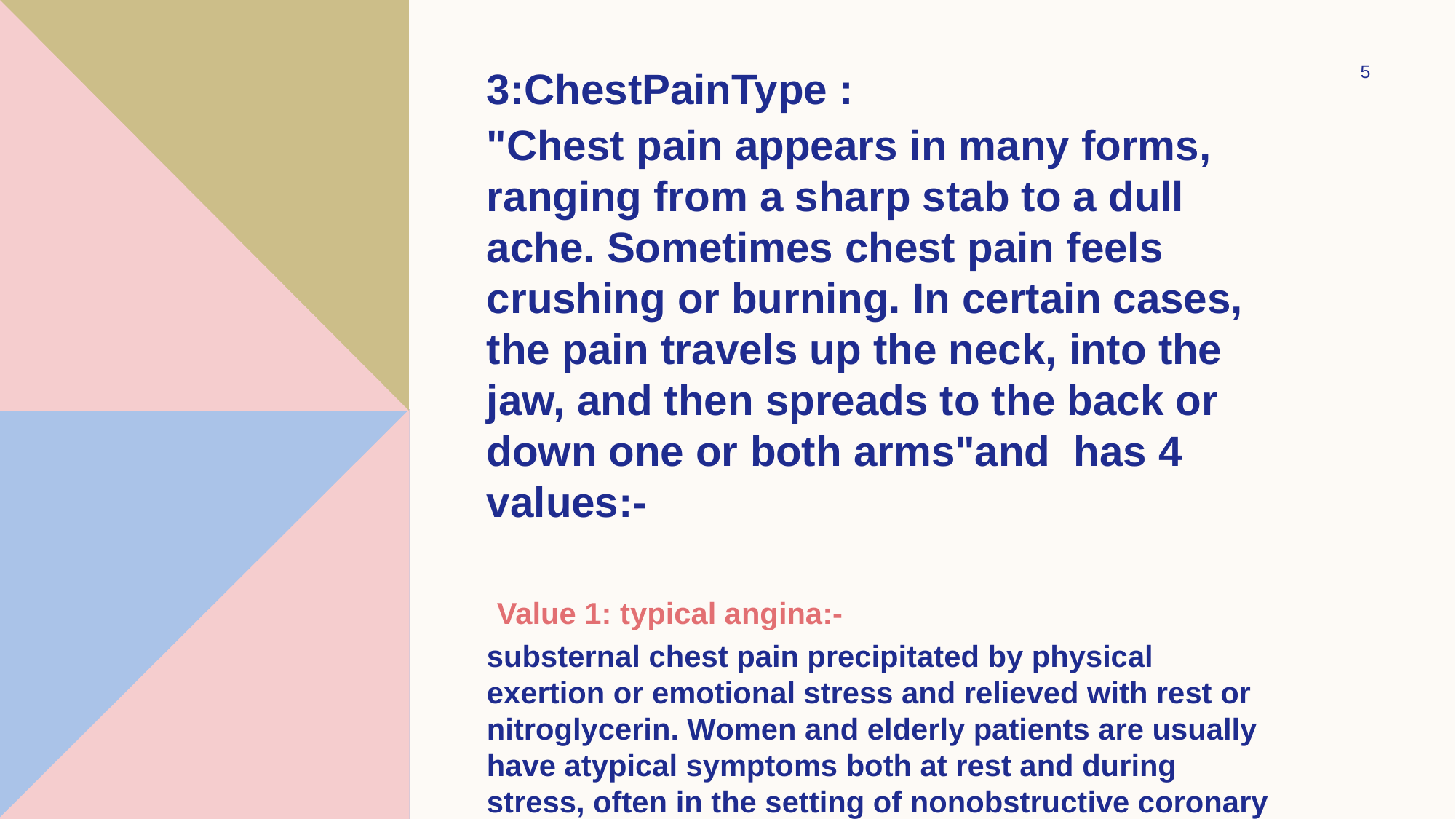

5
3:ChestPainType :
"Chest pain appears in many forms, ranging from a sharp stab to a dull ache. Sometimes chest pain feels crushing or burning. In certain cases, the pain travels up the neck, into the jaw, and then spreads to the back or down one or both arms"and  has 4 values:-

 Value 1: typical angina:-
substernal chest pain precipitated by physical exertion or emotional stress and relieved with rest or nitroglycerin. Women and elderly patients are usually have atypical symptoms both at rest and during stress, often in the setting of nonobstructive coronary artery disease (CAD).